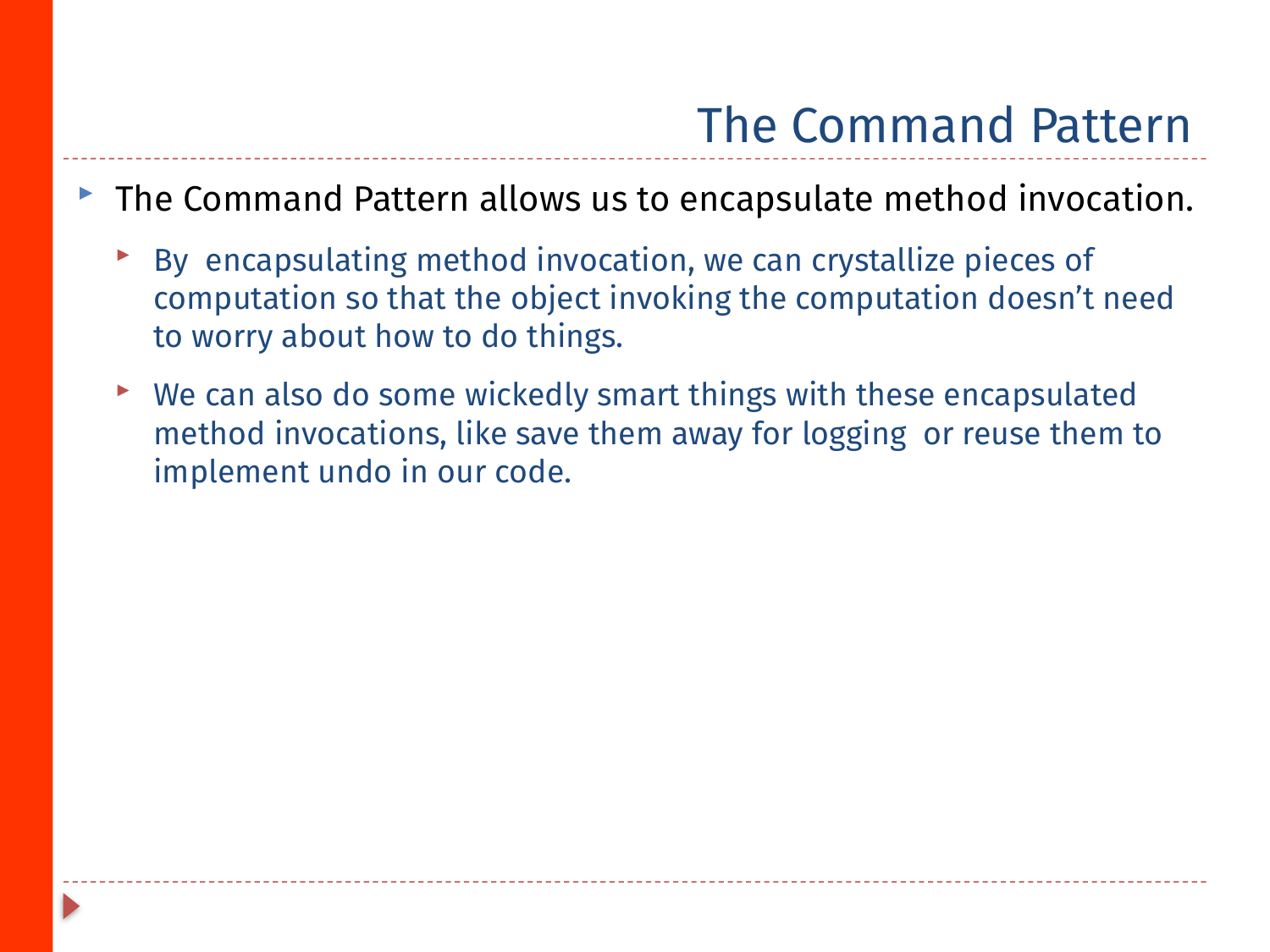

# The Command Pattern
The Command Pattern allows us to encapsulate method invocation.
By  encapsulating method invocation, we can crystallize pieces of computation so that the object invoking the computation doesn’t need to worry about how to do things.
We can also do some wickedly smart things with these encapsulated method invocations, like save them away for logging  or reuse them to implement undo in our code.